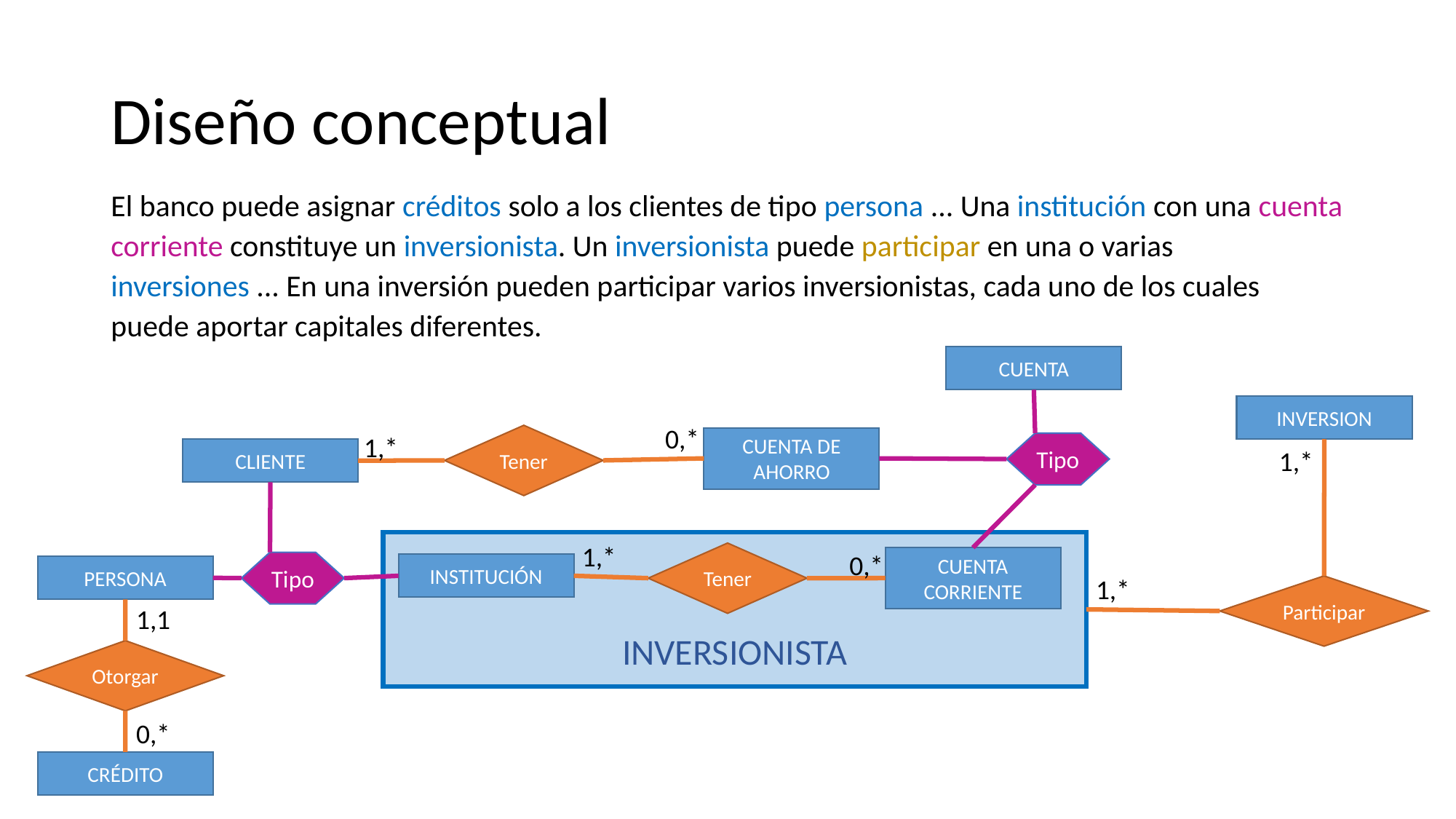

# Diseño conceptual
El banco puede asignar créditos solo a los clientes de tipo persona ... Una institución con una cuenta corriente constituye un inversionista. Un inversionista puede participar en una o varias inversiones ... En una inversión pueden participar varios inversionistas, cada uno de los cuales puede aportar capitales diferentes.
CUENTA
INVERSION
0,*
1,*
Tener
CUENTA DE AHORRO
Tipo
1,*
CLIENTE

1,*
Tener
0,*
CUENTA CORRIENTE
Tipo
INSTITUCIÓN
PERSONA
1,*
Participar
1,1
INVERSIONISTA
Otorgar
0,*
CRÉDITO